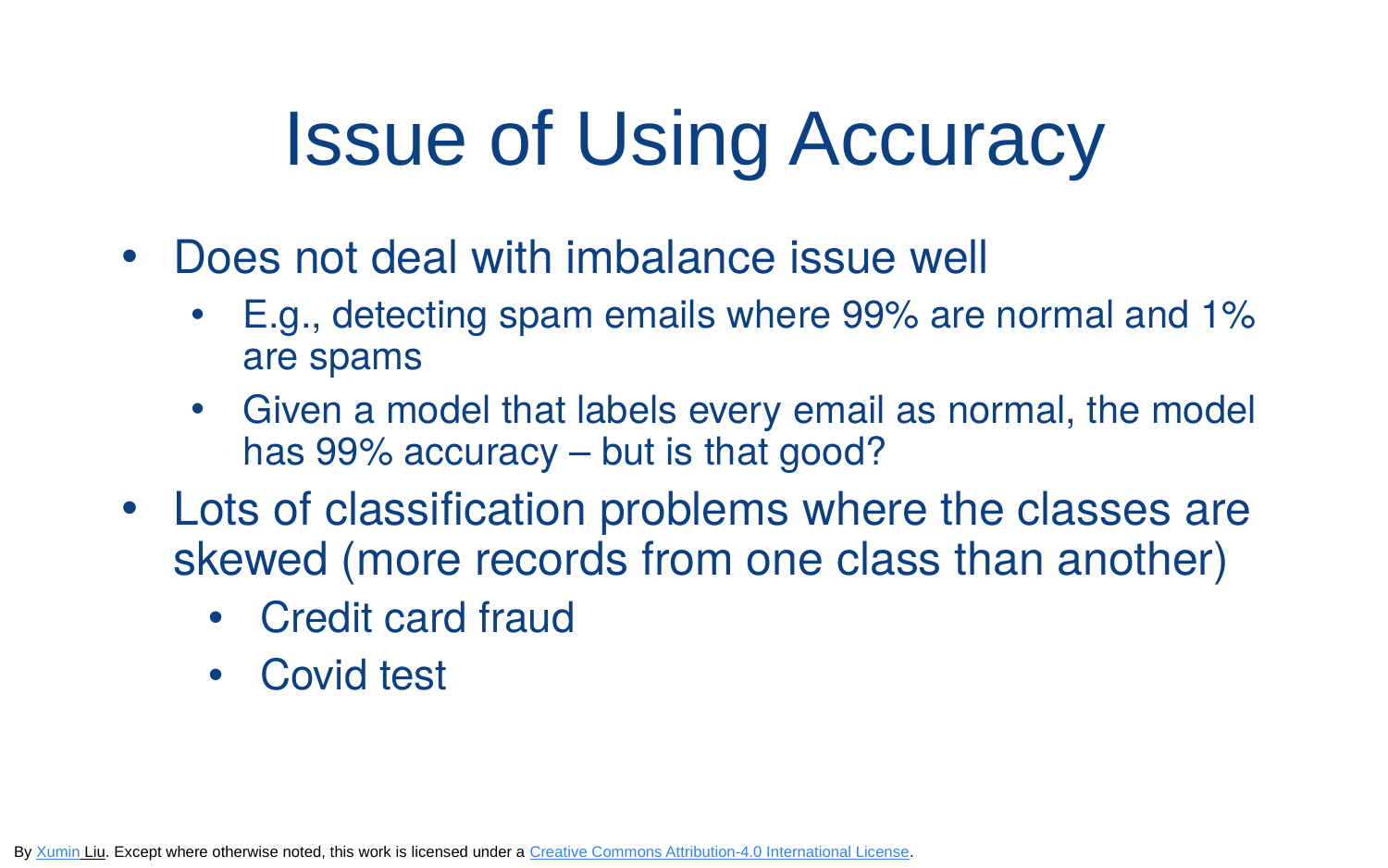

Issue of Using Accuracy
Does not deal with imbalance issue well
E.g., detecting spam emails where 99% are normal and 1% are spams
Given a model that labels every email as normal, the model has 99% accuracy – but is that good?
Lots of classification problems where the classes are skewed (more records from one class than another)
Credit card fraud
Covid test